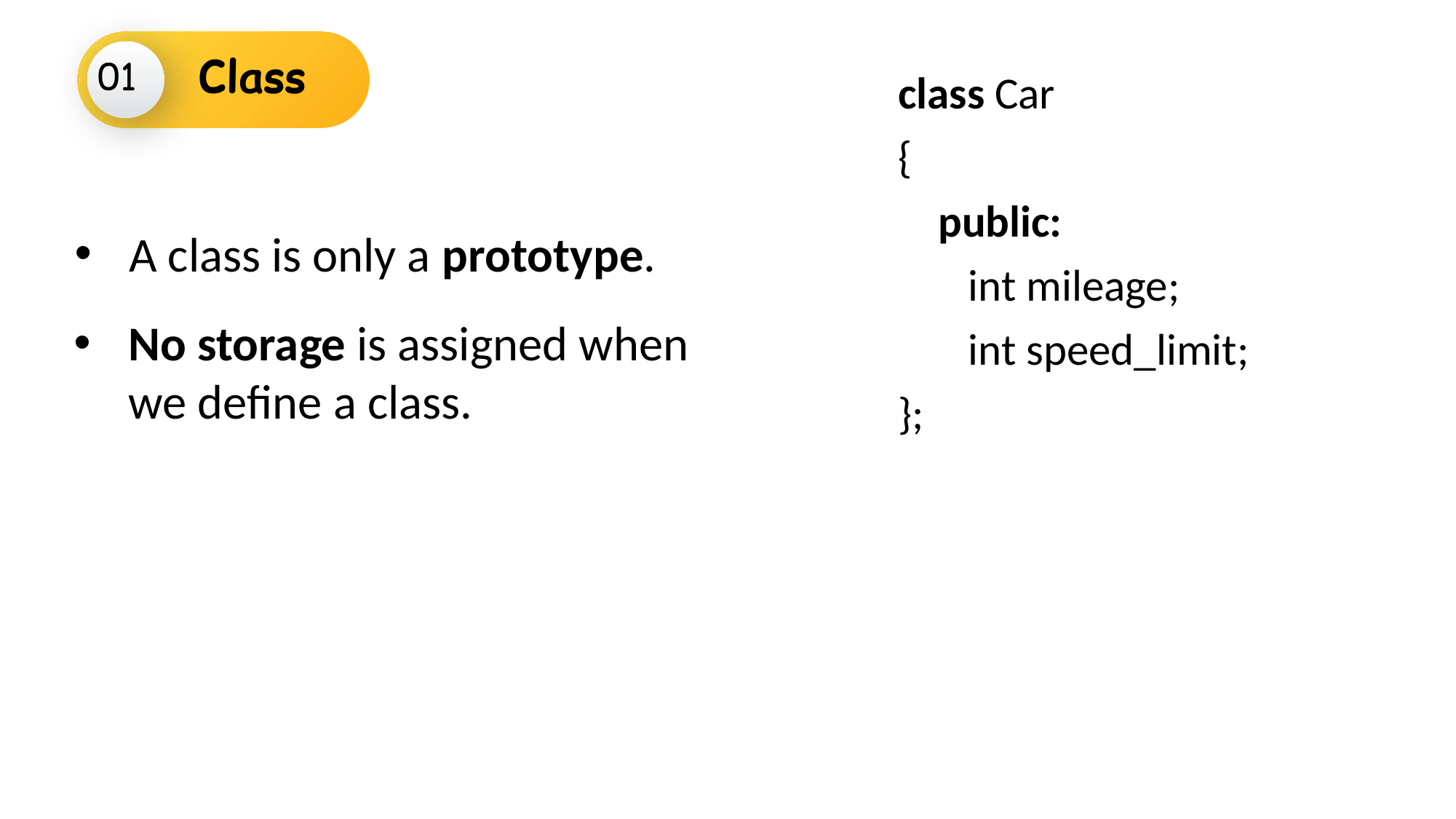

Class
class Car
{
    public:
       int mileage;
       int speed_limit;
};
01
A class is only a prototype.
No storage is assigned when we define a class.